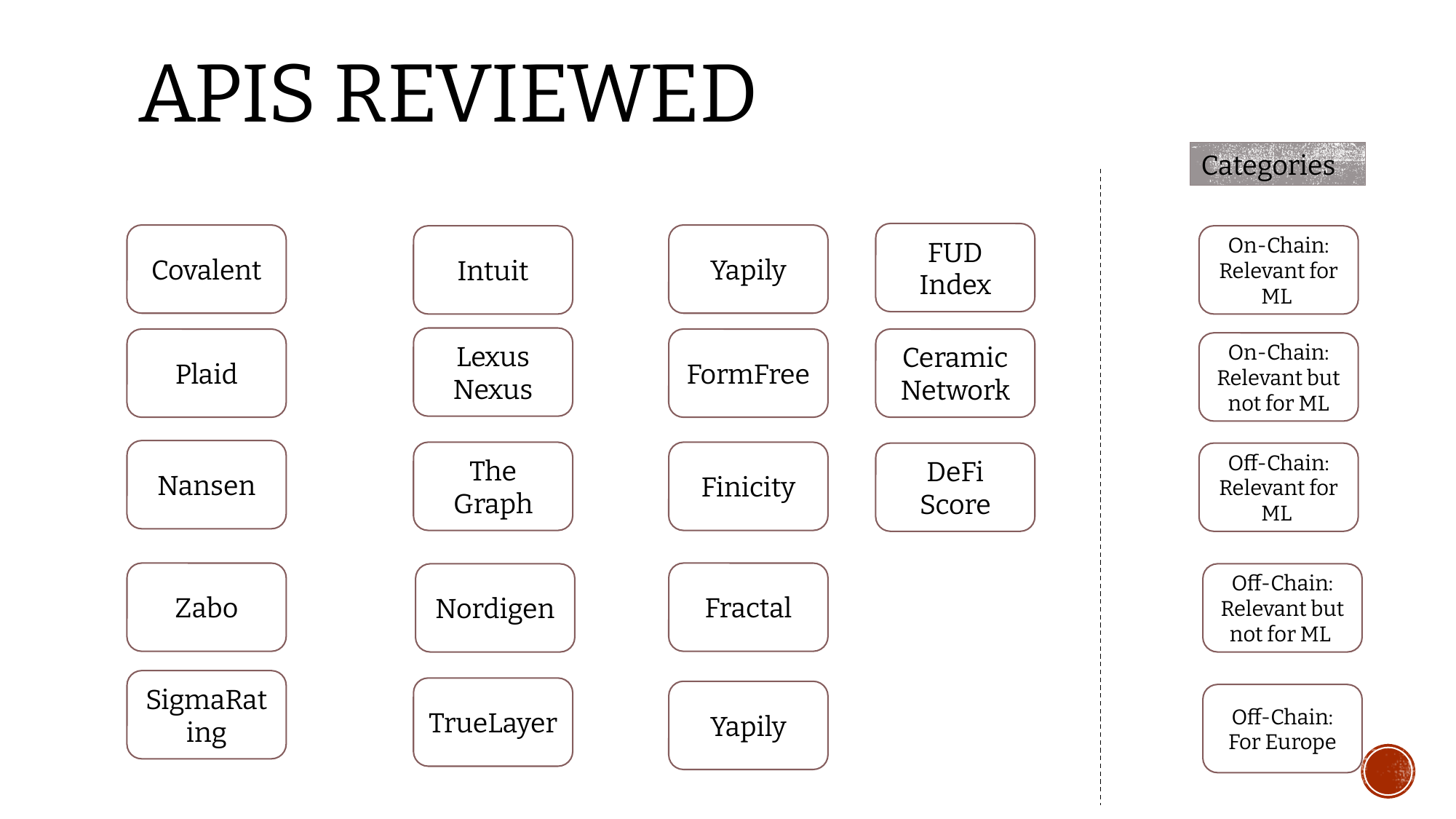

# APIs Reviewed
Categories
FUD Index
Covalent
Yapily
Intuit
On-Chain:
Relevant for ML
Lexus Nexus
Plaid
FormFree
Ceramic Network
On-Chain:
Relevant but not for ML
Nansen
The Graph
Finicity
DeFi Score
Off-Chain:
Relevant for ML
Zabo
Fractal
Nordigen
Off-Chain:
Relevant but not for ML
SigmaRating
TrueLayer
Yapily
Off-Chain:
For Europe